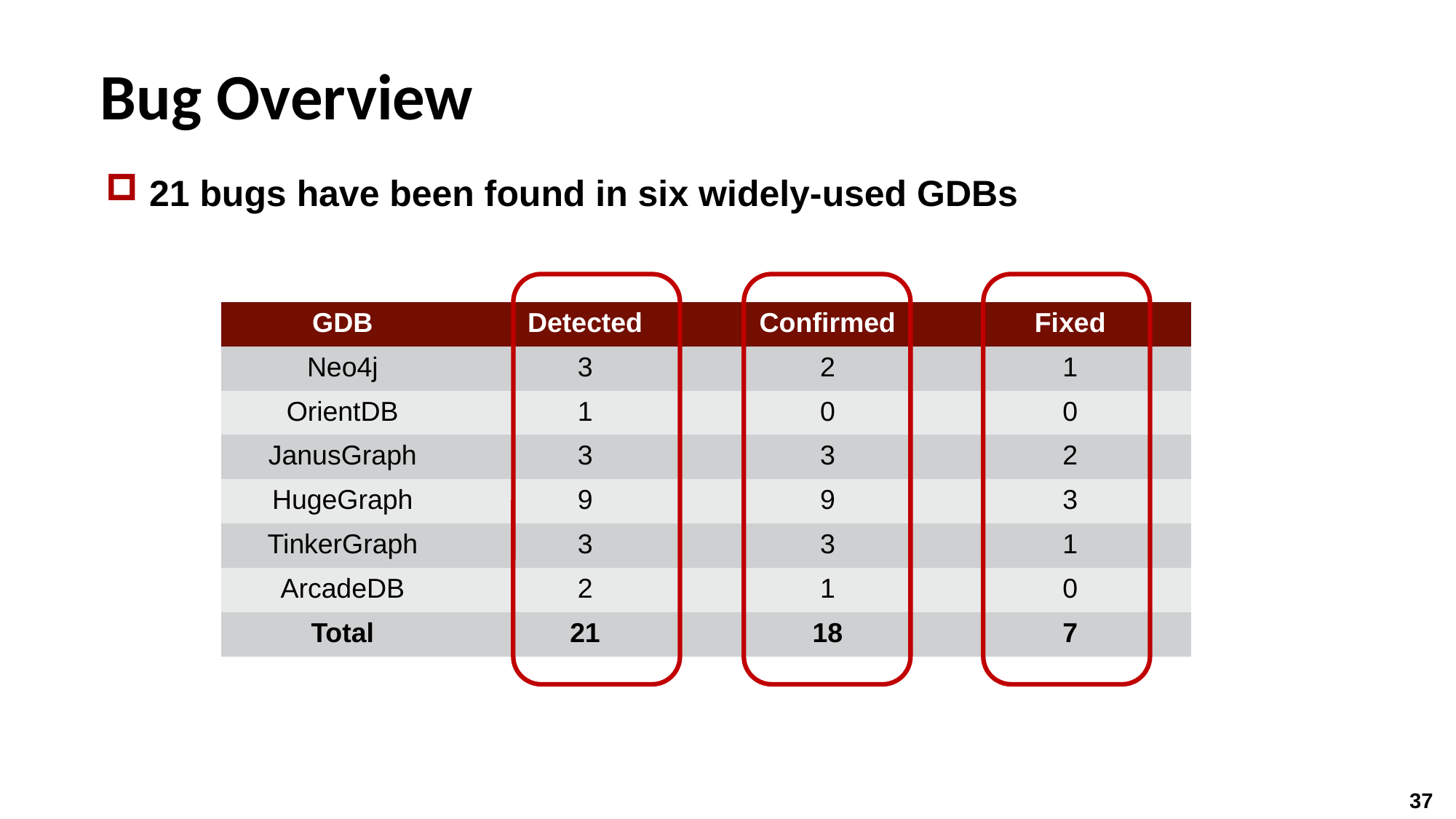

# Bug Overview
21 bugs have been found in six widely-used GDBs

| GDB | Detected | Confirmed | Fixed |
| --- | --- | --- | --- |
| Neo4j | 3 | 2 | 1 |
| OrientDB | 1 | 0 | 0 |
| JanusGraph | 3 | 3 | 2 |
| HugeGraph | 9 | 9 | 3 |
| TinkerGraph | 3 | 3 | 1 |
| ArcadeDB | 2 | 1 | 0 |
| Total | 21 | 18 | 7 |